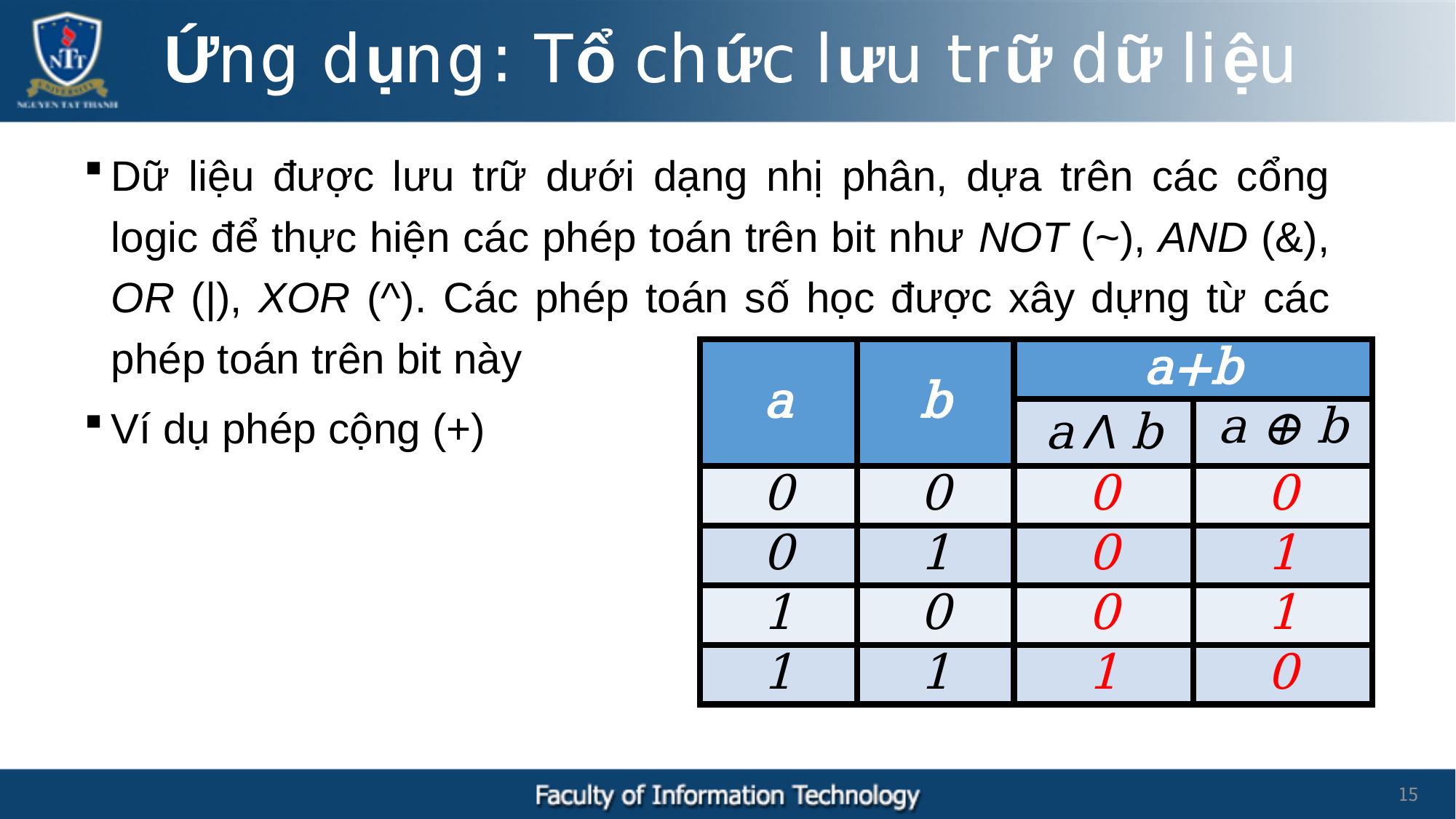

Ứng dụng: Tổ chức lưu trữ dữ liệu
Dữ liệu được lưu trữ dưới dạng nhị phân, dựa trên các cổng logic để thực hiện các phép toán trên bit như NOT (~), AND (&), OR (|), XOR (^). Các phép toán số học được xây dựng từ các phép toán trên bit này
Ví dụ phép cộng (+)

| a | b | a+b |  |
| --- | --- | --- | --- |
|  |  | a Λ b | a ⊕ b |
| 0 | 0 | 0 | 0 |
| 0 | 1 | 0 | 1 |
| 1 | 0 | 0 | 1 |
| 1 | 1 | 1 | 0 |
15